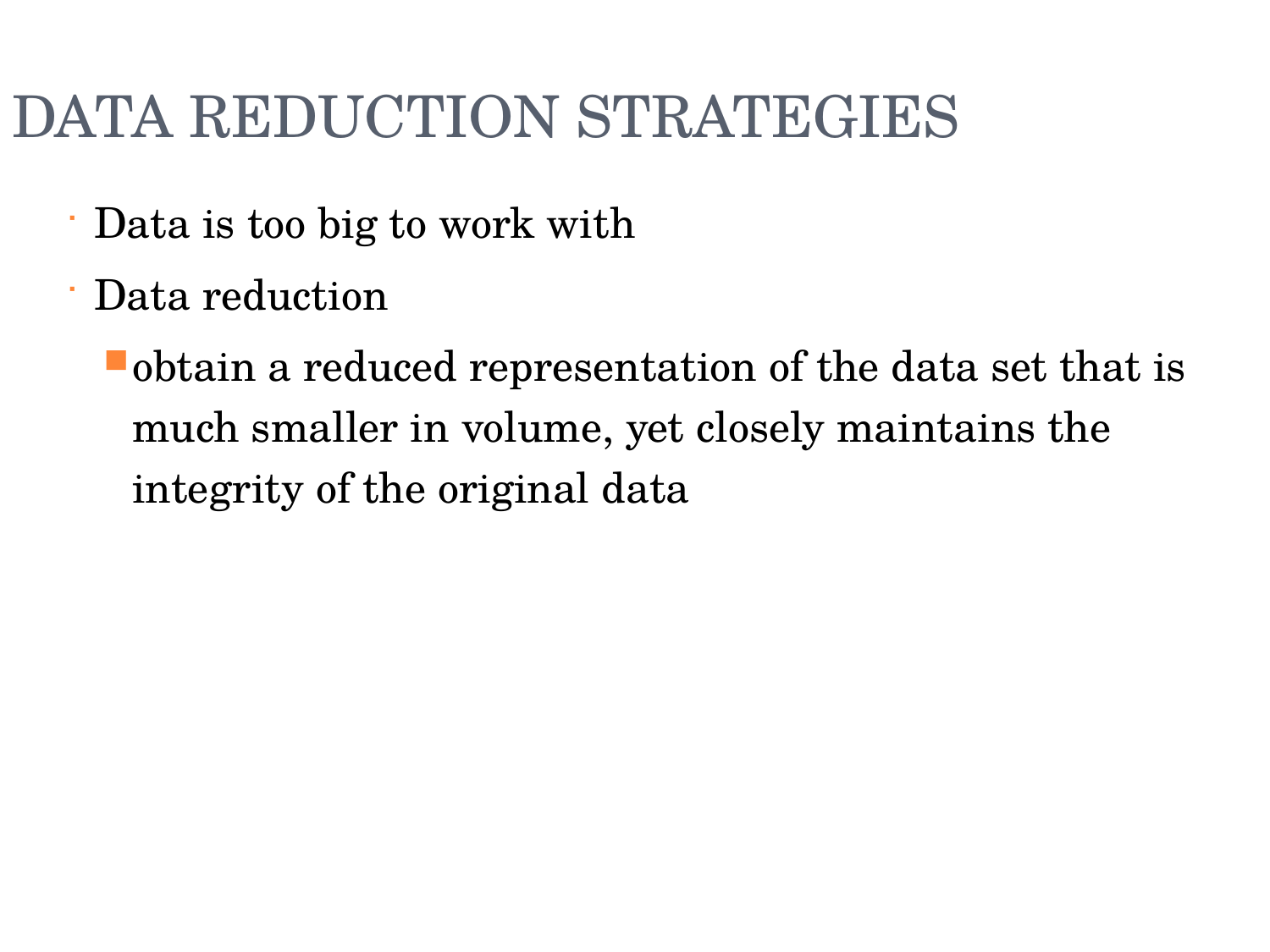

Data Reduction Strategies
Data is too big to work with
Data reduction
obtain a reduced representation of the data set that is much smaller in volume, yet closely maintains the integrity of the original data
39